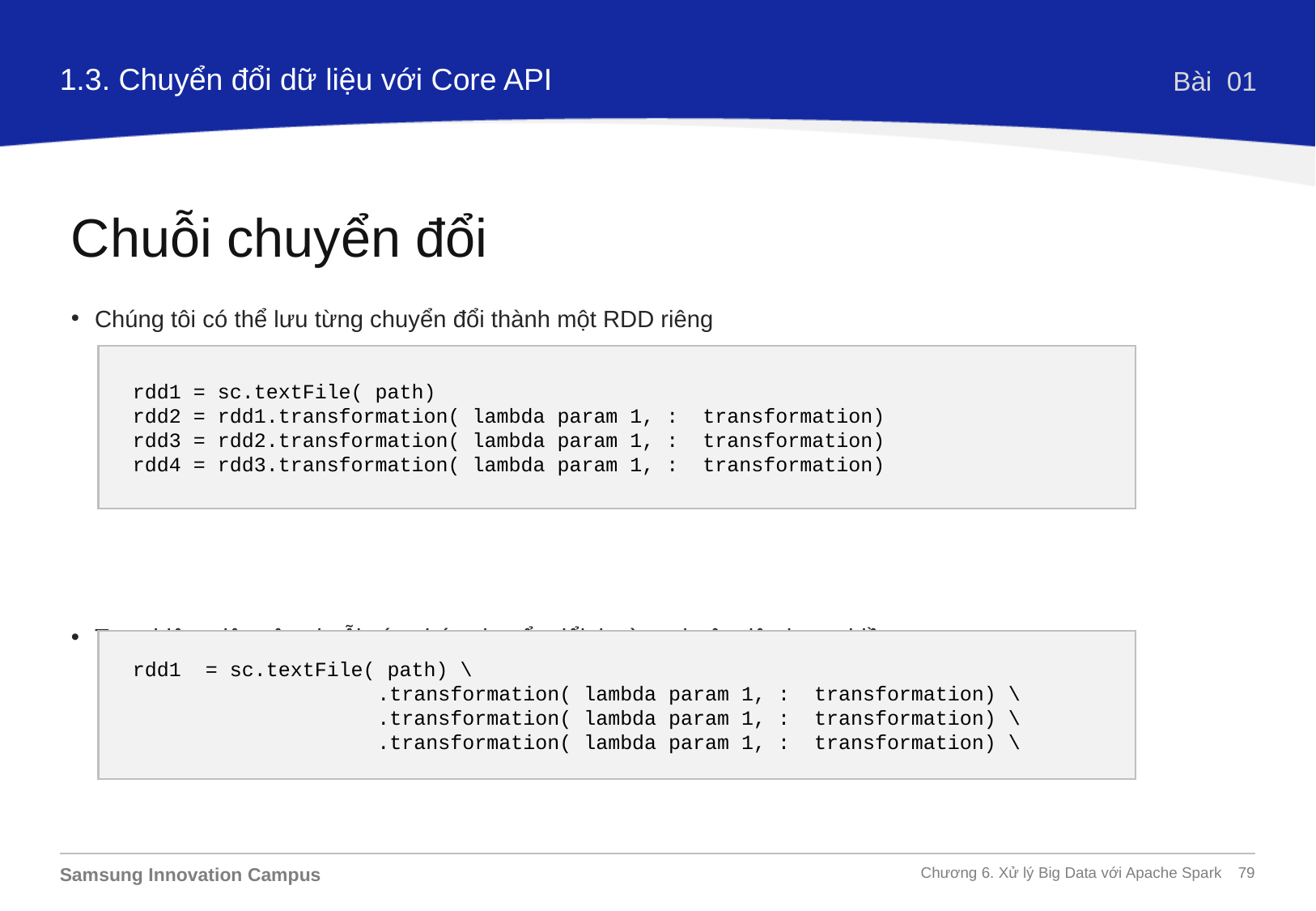

1.3. Chuyển đổi dữ liệu với Core API
Bài  01
Chuỗi chuyển đổi
Chúng tôi có thể lưu từng chuyển đổi thành một RDD riêng

Tuy nhiên, việc xâu chuỗi các phép chuyển đổi thường thuận tiện hơn nhiều
rdd1 = sc.textFile( path)
rdd2 = rdd1.transformation( lambda param 1, :  transformation)
rdd3 = rdd2.transformation( lambda param 1, :  transformation)
rdd4 = rdd3.transformation( lambda param 1, :  transformation)
rdd1  = sc.textFile( path) \
			.transformation( lambda param 1, :  transformation) \
			.transformation( lambda param 1, :  transformation) \
			.transformation( lambda param 1, :  transformation) \